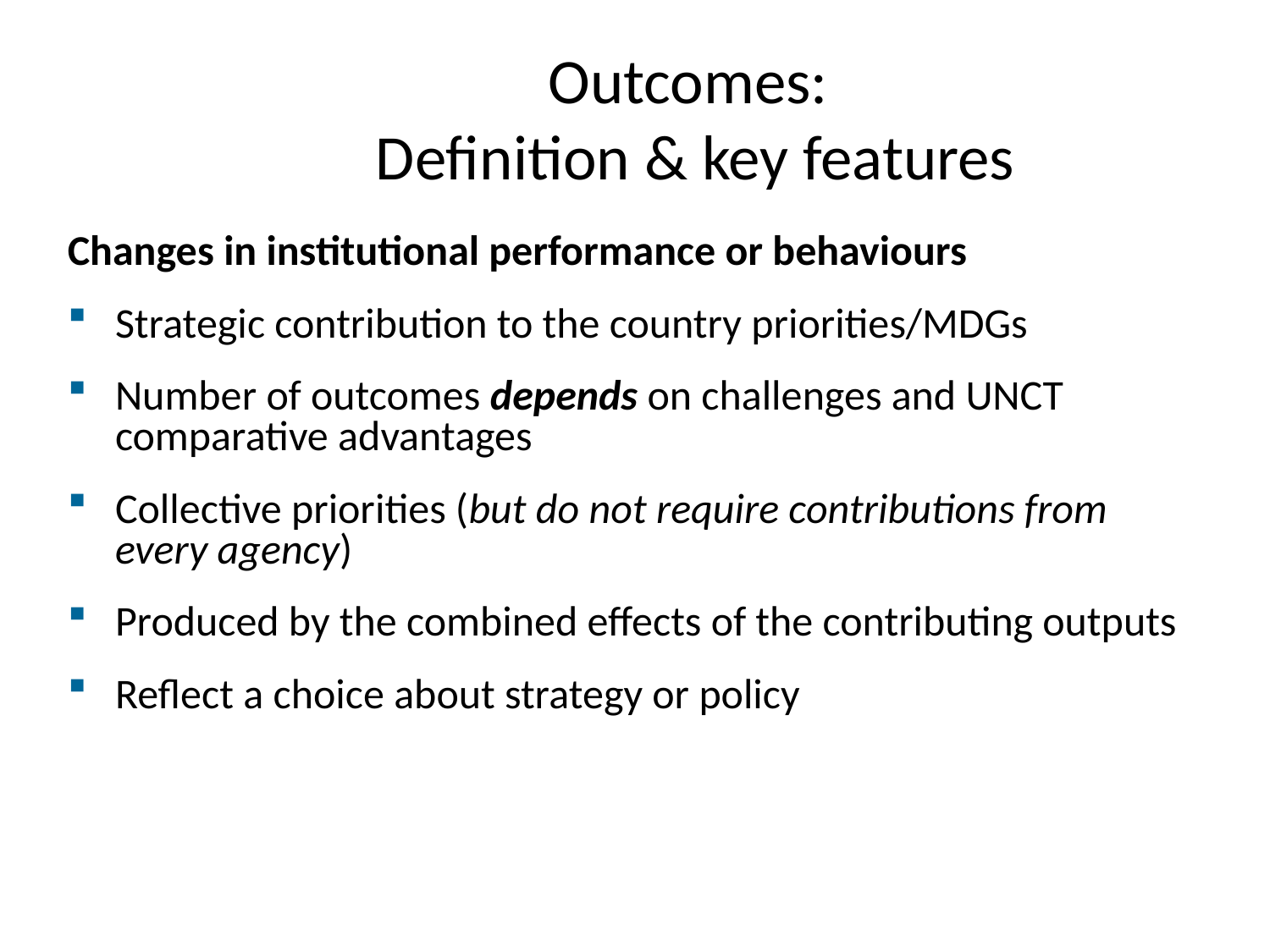

# Outcomes: Definition & key features
Changes in institutional performance or behaviours
Strategic contribution to the country priorities/MDGs
Number of outcomes depends on challenges and UNCT comparative advantages
Collective priorities (but do not require contributions from every agency)
Produced by the combined effects of the contributing outputs
Reflect a choice about strategy or policy